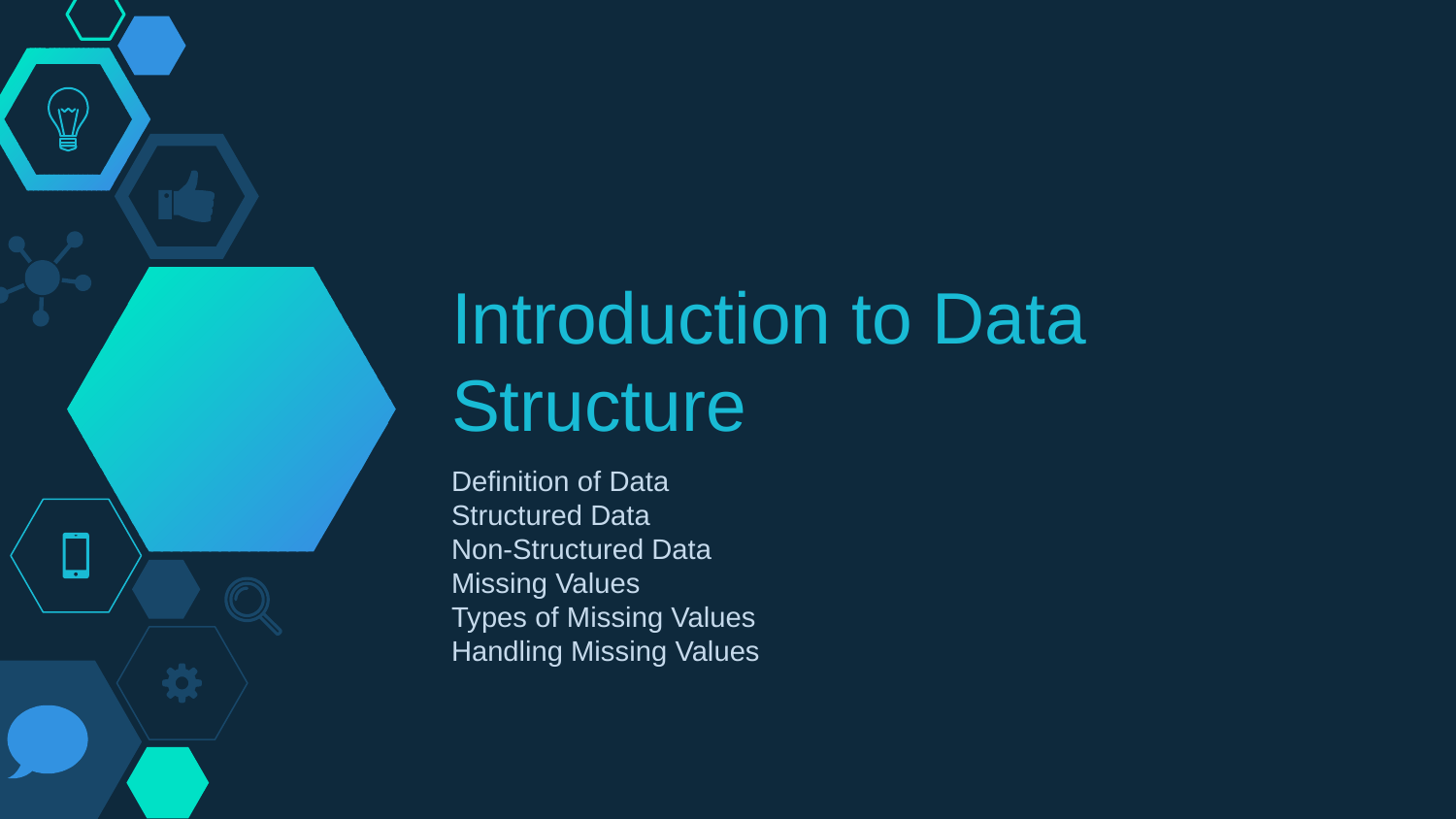

# Introduction to Data Structure
Definition of Data
Structured Data
Non-Structured Data
Missing Values
Types of Missing Values
Handling Missing Values